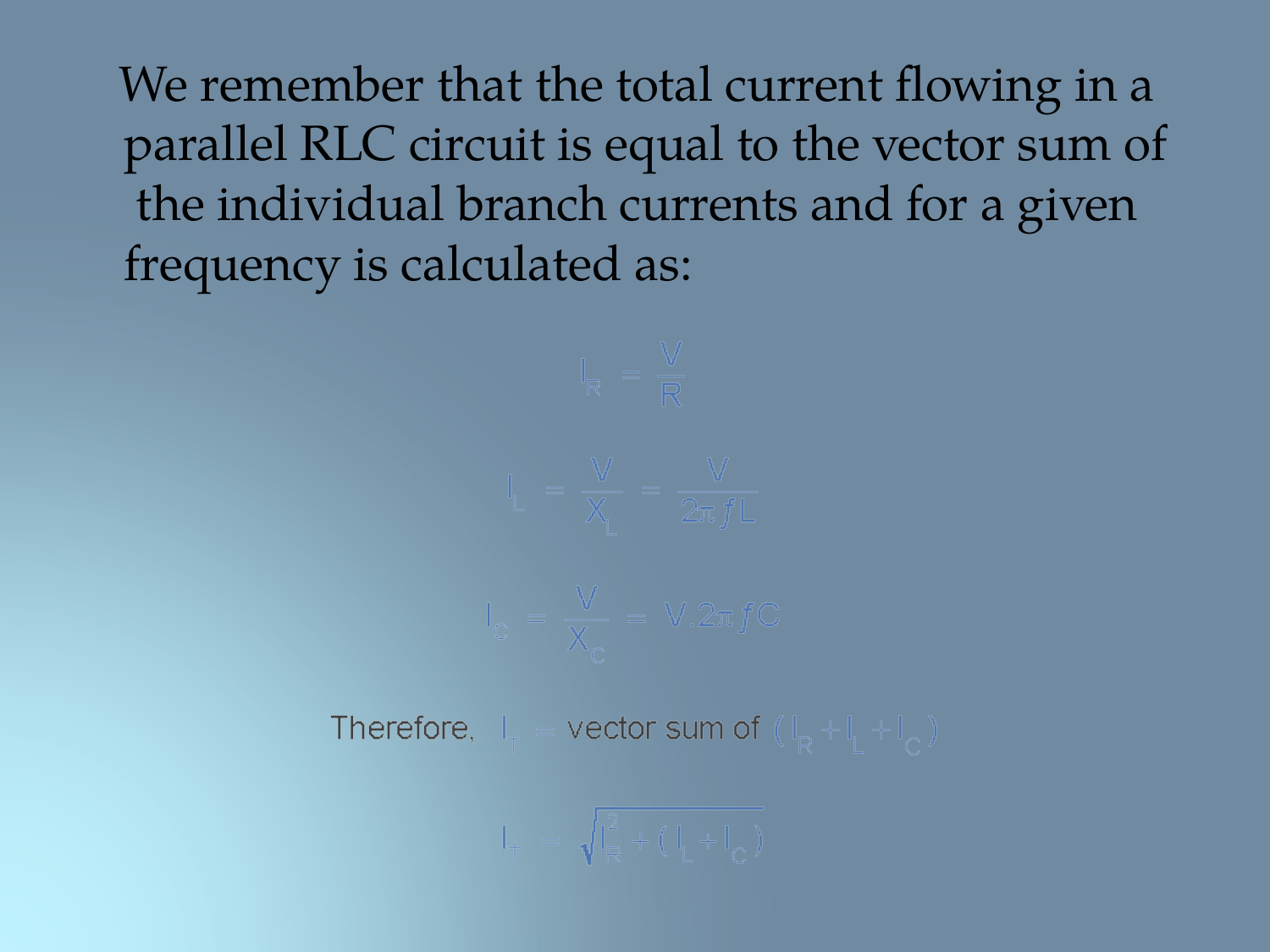

# We remember that the total current flowing in a  parallel RLC circuit is equal to the vector sum of  the individual branch currents and for a given  frequency is calculated as: